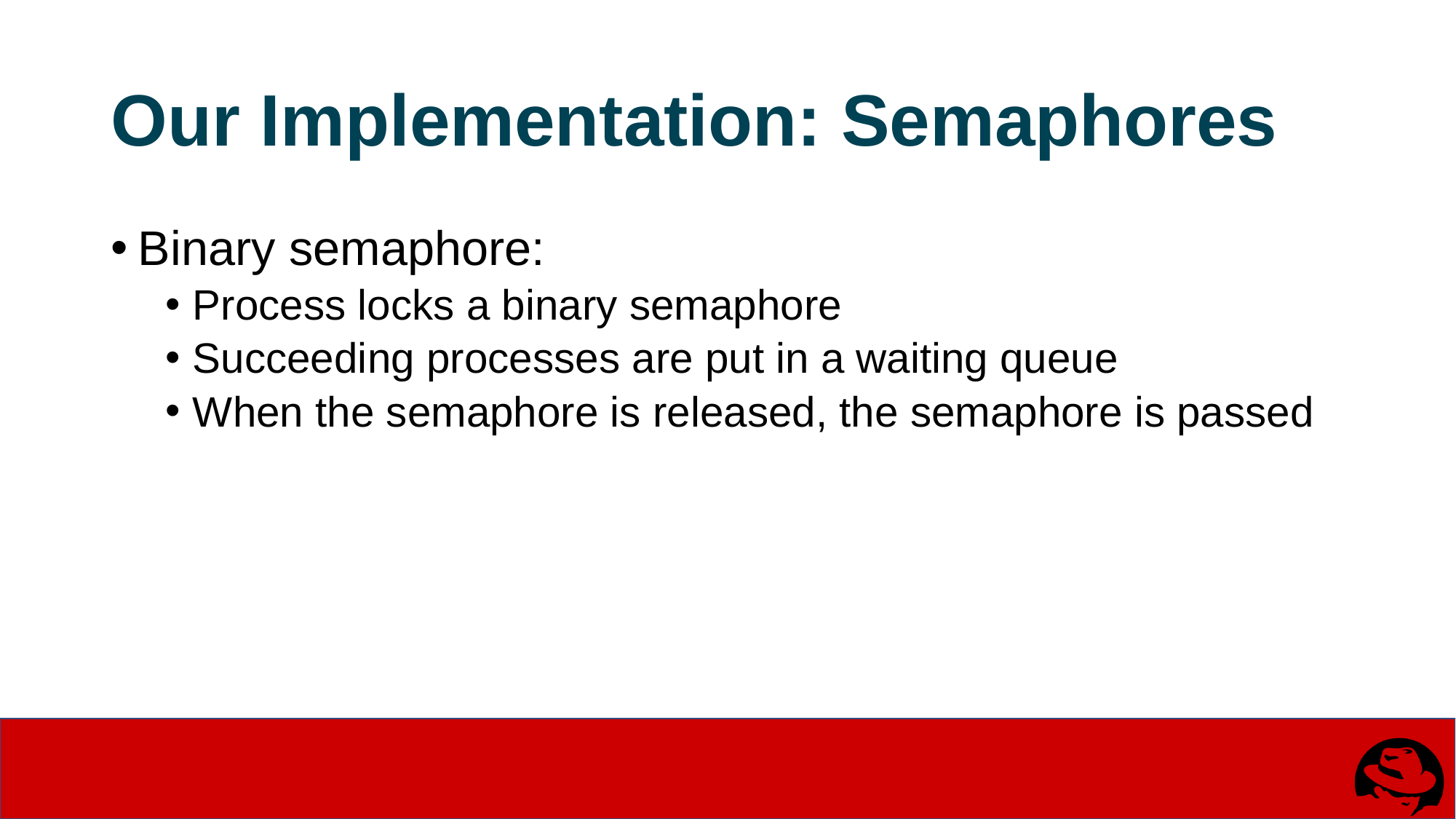

# Our Implementation: Semaphores
Binary semaphore:
Process locks a binary semaphore
Succeeding processes are put in a waiting queue
When the semaphore is released, the semaphore is passed